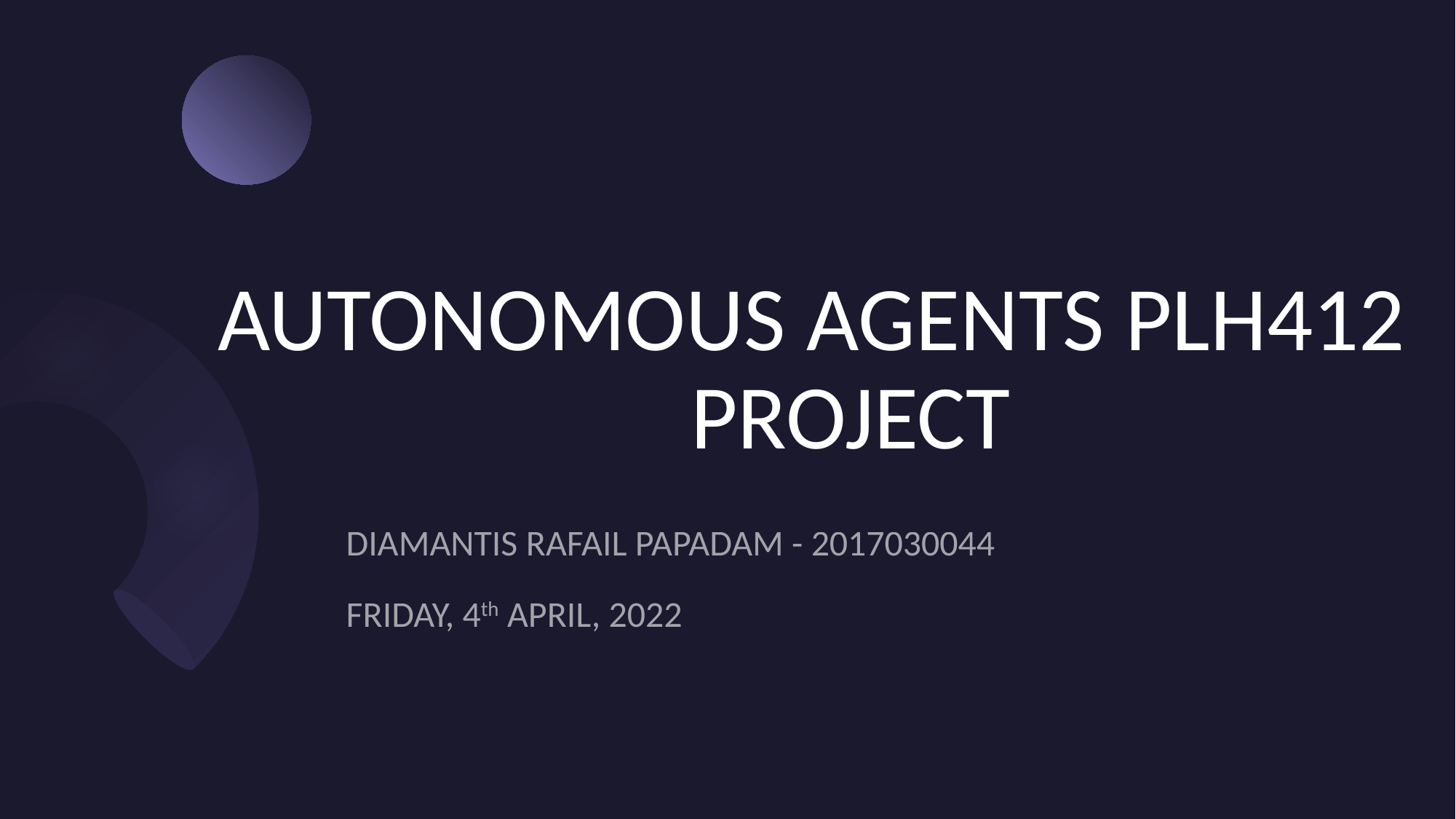

# AUTONOMOUS AGENTS PLH412                        PROJECT

DIAMANTIS RAFAIL PAPADAM - 2017030044
FRIDAY, 4th APRIL, 2022